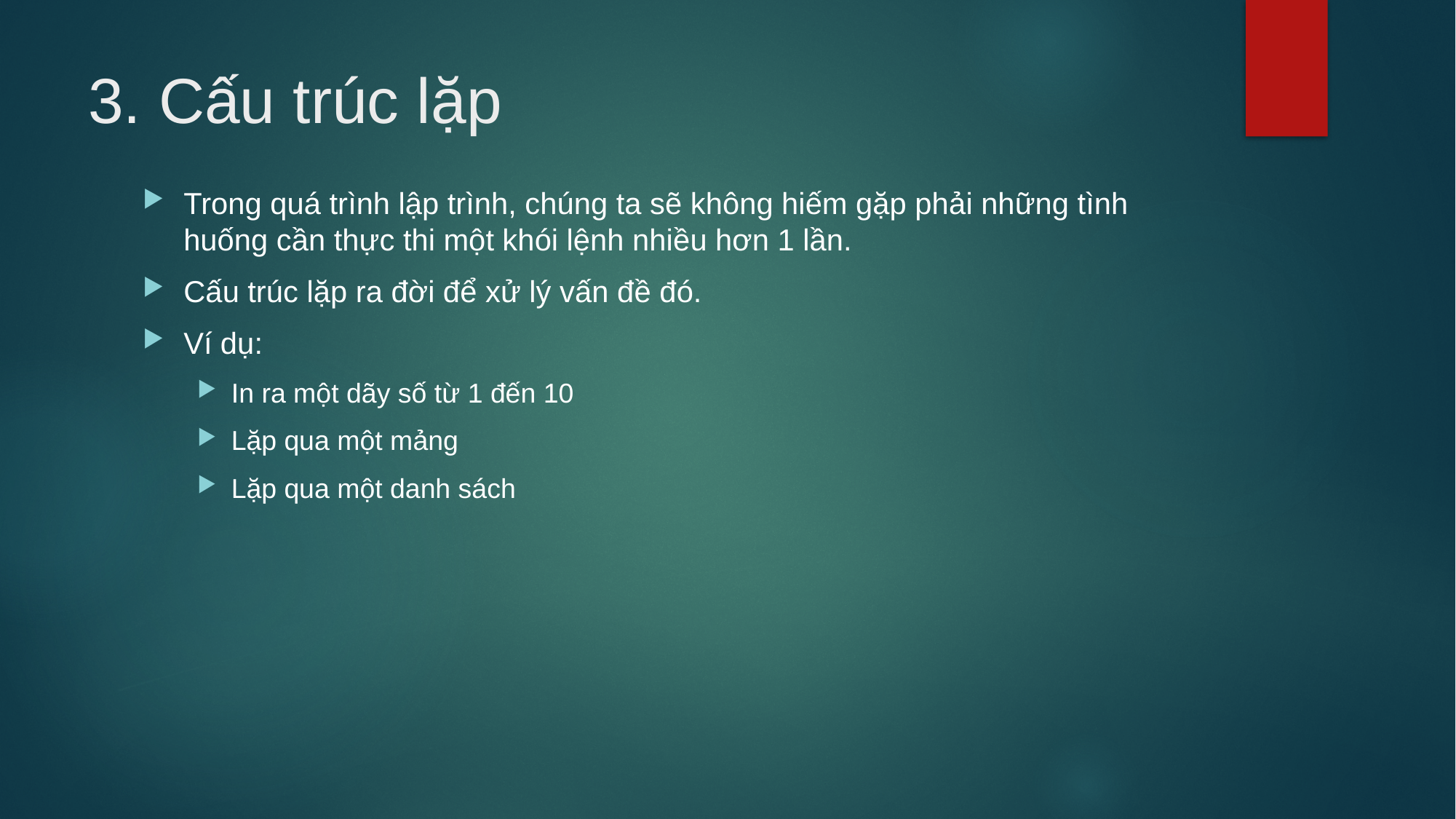

# 3. Cấu trúc lặp
Trong quá trình lập trình, chúng ta sẽ không hiếm gặp phải những tình huống cần thực thi một khói lệnh nhiều hơn 1 lần.
Cấu trúc lặp ra đời để xử lý vấn đề đó.
Ví dụ:
In ra một dãy số từ 1 đến 10
Lặp qua một mảng
Lặp qua một danh sách